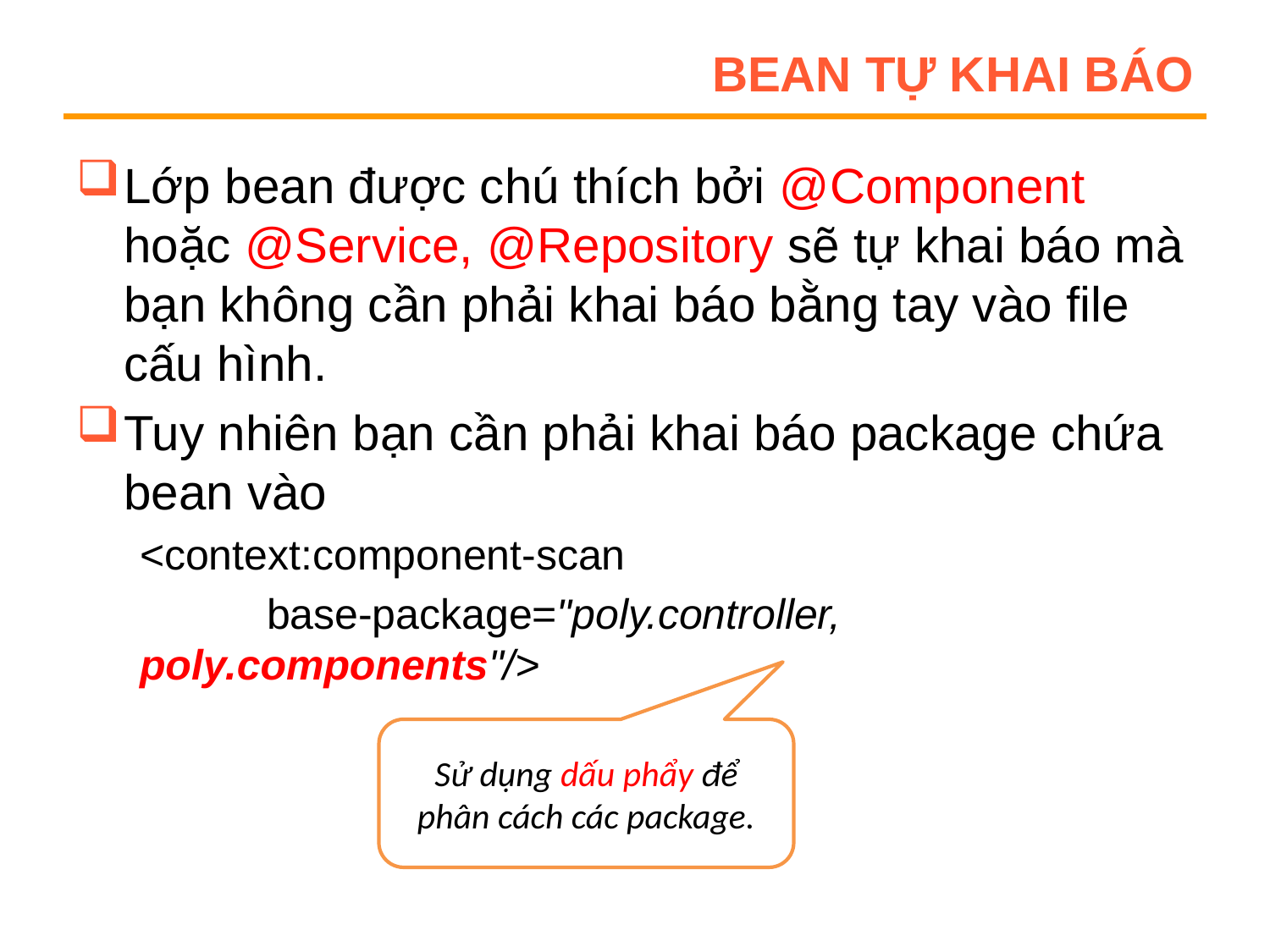

# Bean tự khai báo
Lớp bean được chú thích bởi @Component hoặc @Service, @Repository sẽ tự khai báo mà bạn không cần phải khai báo bằng tay vào file cấu hình.
Tuy nhiên bạn cần phải khai báo package chứa bean vào
<context:component-scan
	base-package="poly.controller, poly.components"/>
Sử dụng dấu phẩy để phân cách các package.